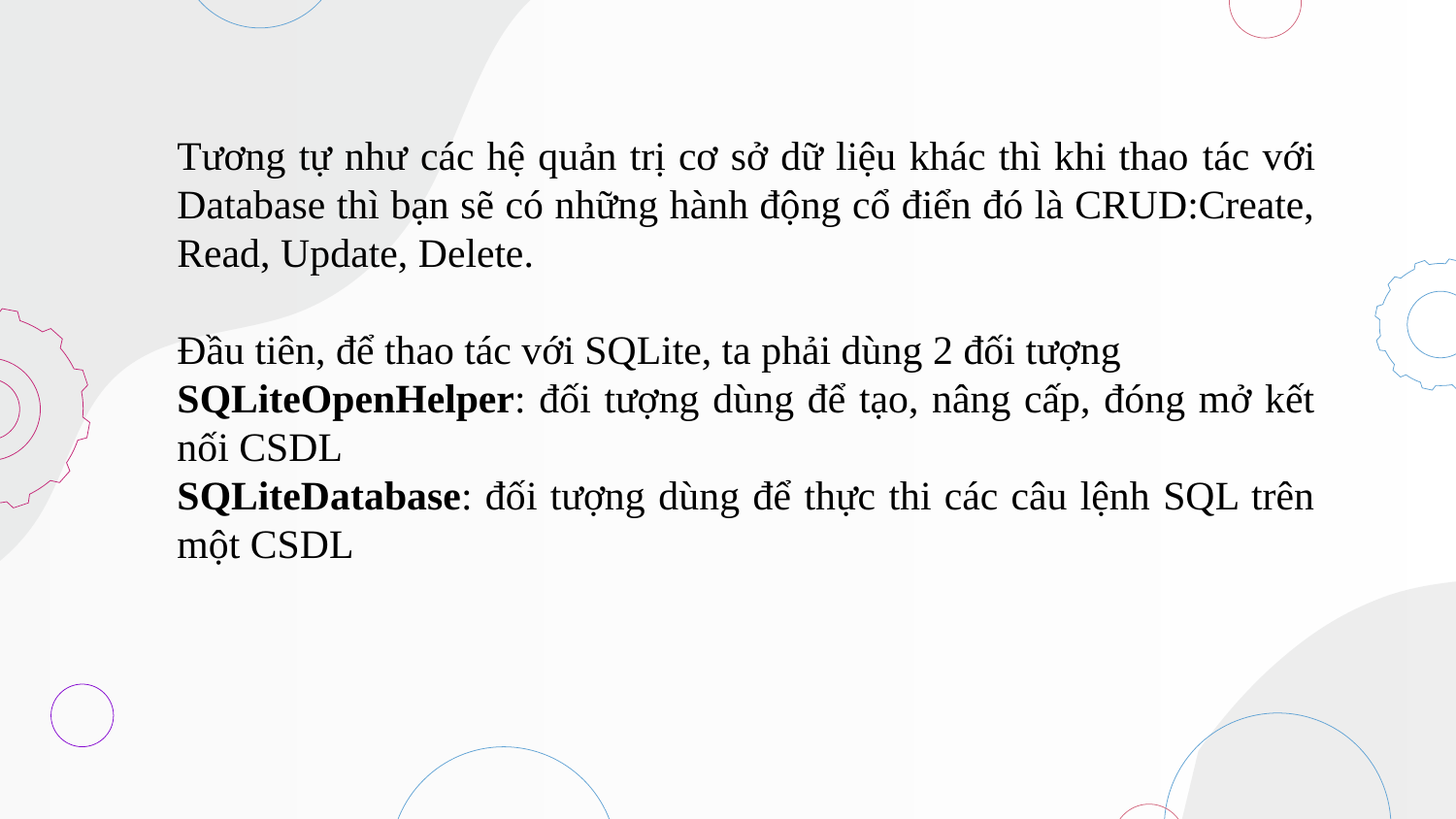

Tương tự như các hệ quản trị cơ sở dữ liệu khác thì khi thao tác với Database thì bạn sẽ có những hành động cổ điển đó là CRUD:Create, Read, Update, Delete.

	Đầu tiên, để thao tác với SQLite, ta phải dùng 2 đối tượng
	SQLiteOpenHelper: đối tượng dùng để tạo, nâng cấp, đóng mở kết nối CSDL
	SQLiteDatabase: đối tượng dùng để thực thi các câu lệnh SQL trên một CSDL